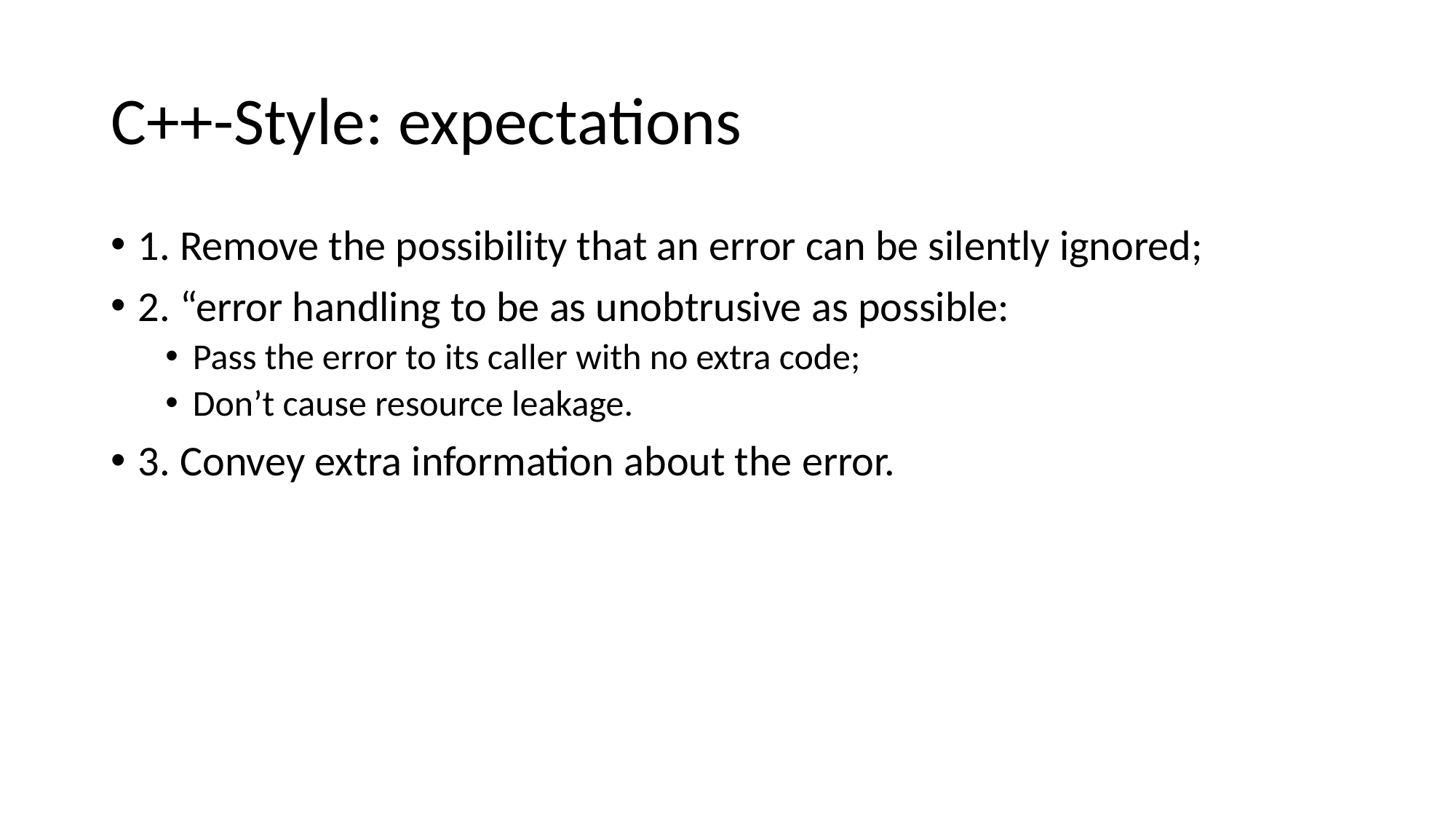

# C++-Style: expectations
1. Remove the possibility that an error can be silently ignored;
2. “error handling to be as unobtrusive as possible:
Pass the error to its caller with no extra code;
Don’t cause resource leakage.
3. Convey extra information about the error.